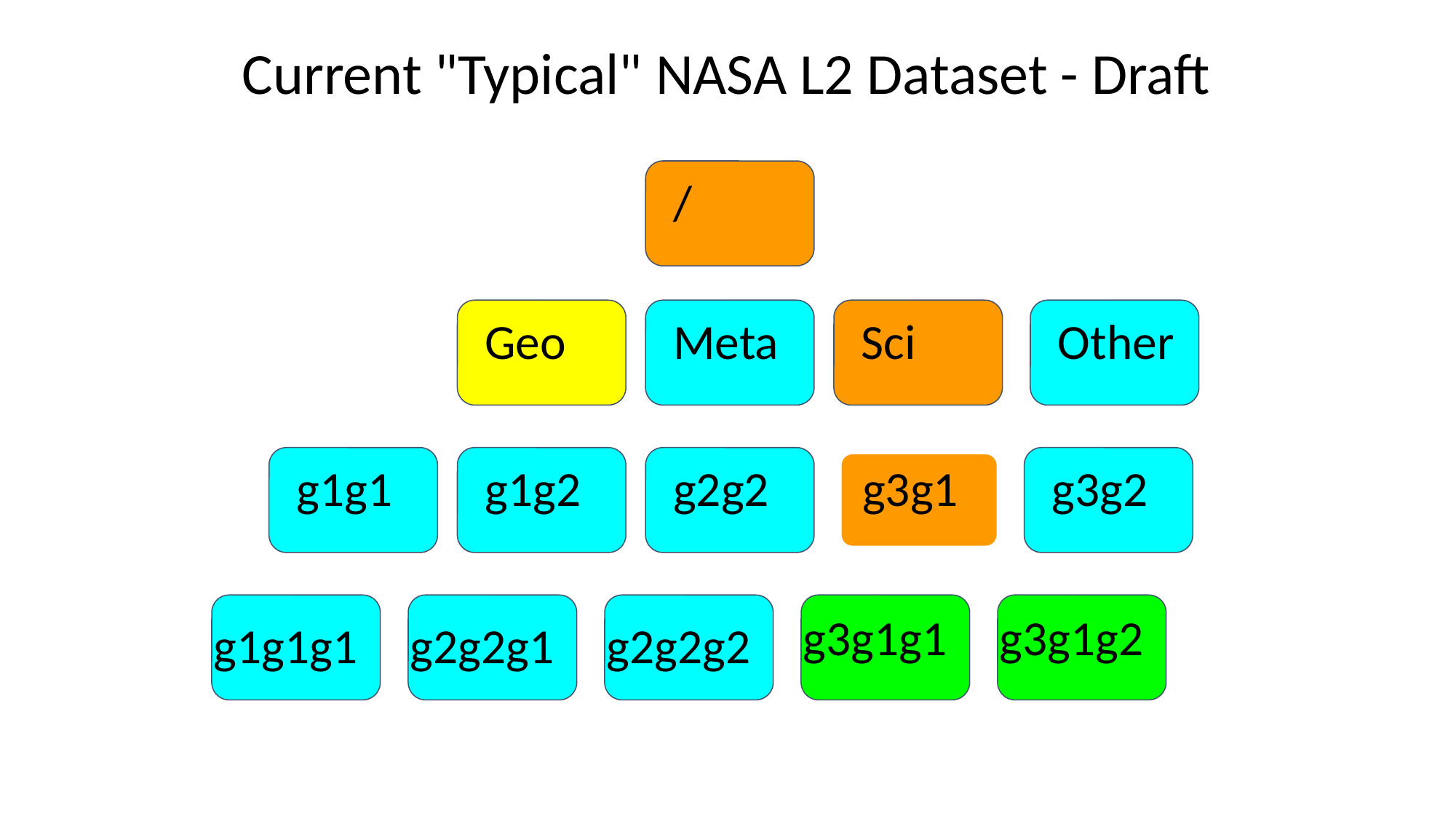

# Current "Typical" NASA L2 Dataset - Draft

/

Geo

Meta

Sci

Other

g1g1

g1g2

g2g2

g3g1

g3g2

g1g1g1

g2g2g1

g2g2g2

g3g1g1

g3g1g2